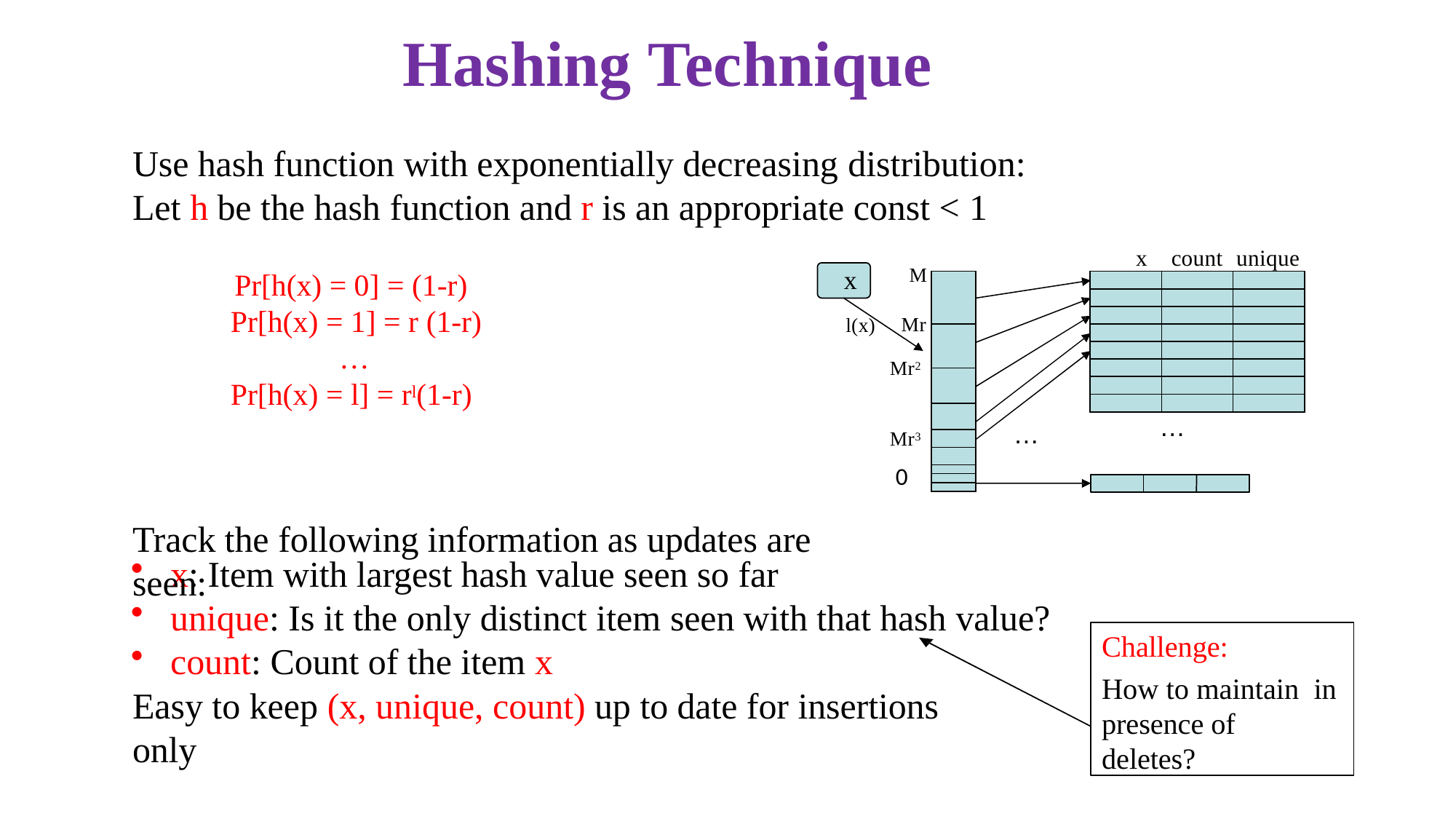

# Hashing Technique
Use hash function with exponentially decreasing distribution:
Let h be the hash function and r is an appropriate const < 1

x	count  unique
M
x
l(x)

Pr[h(x) = 0] = (1-r)
Pr[h(x) = 1] = r (1-r)
…
Pr[h(x) = l] = rl(1-r)
|  |
| --- |
|  |
|  |
|  |
|  |
|  |
|  |
|  |
|  |
|  |  |  |
| --- | --- | --- |
|  |  |  |
|  |  |  |
|  |  |  |
|  |  |  |
|  |  |  |
|  |  |  |
|  |  |  |

Mr

Mr2  Mr3

…
…
0

Track the following information as updates are seen:

x: Item with largest hash value seen so far
unique: Is it the only distinct item seen with that hash value?
count: Count of the item x
Challenge:
How to maintain  in presence of  deletes?

Easy to keep (x, unique, count) up to date for insertions only